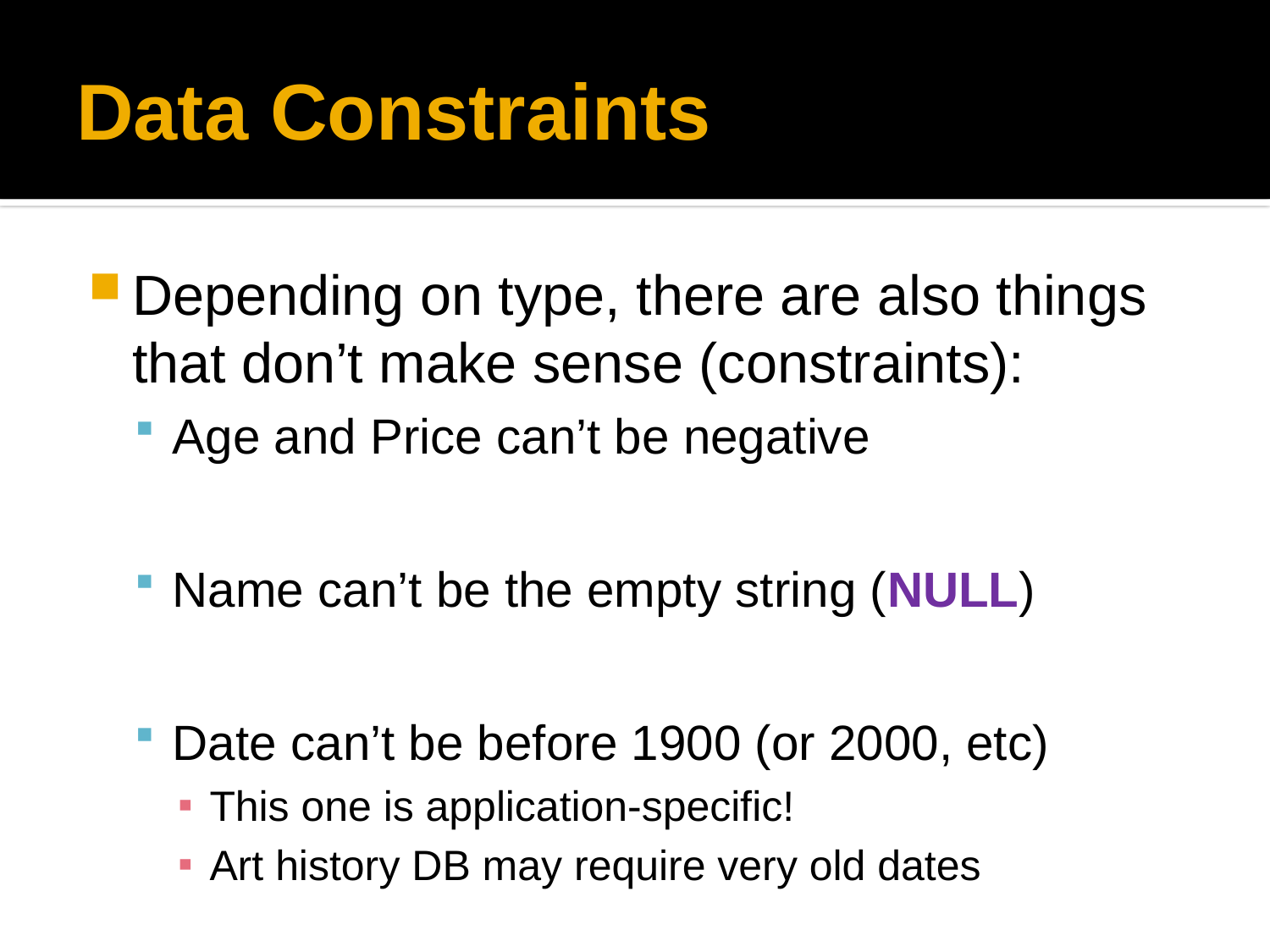

# Data Constraints
Depending on type, there are also things that don’t make sense (constraints):
Age and Price can’t be negative

Name can’t be the empty string (NULL)

Date can’t be before 1900 (or 2000, etc)
This one is application-specific!
Art history DB may require very old dates